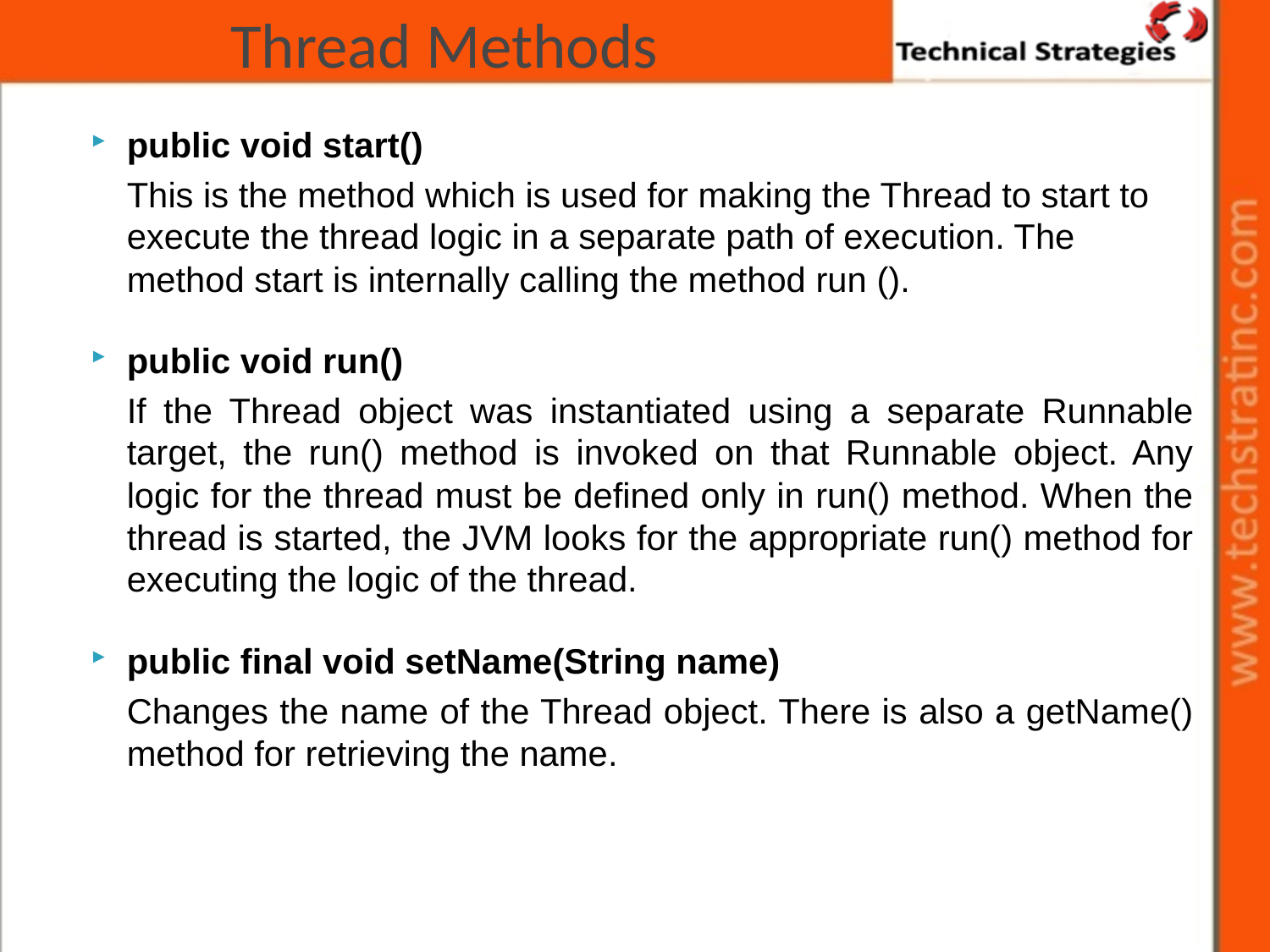

# Thread Methods
public void start()
	This is the method which is used for making the Thread to start to execute the thread logic in a separate path of execution. The method start is internally calling the method run ().

public void run()
	If the Thread object was instantiated using a separate Runnable target, the run() method is invoked on that Runnable object. Any logic for the thread must be defined only in run() method. When the thread is started, the JVM looks for the appropriate run() method for executing the logic of the thread.

public final void setName(String name)
	Changes the name of the Thread object. There is also a getName() method for retrieving the name.